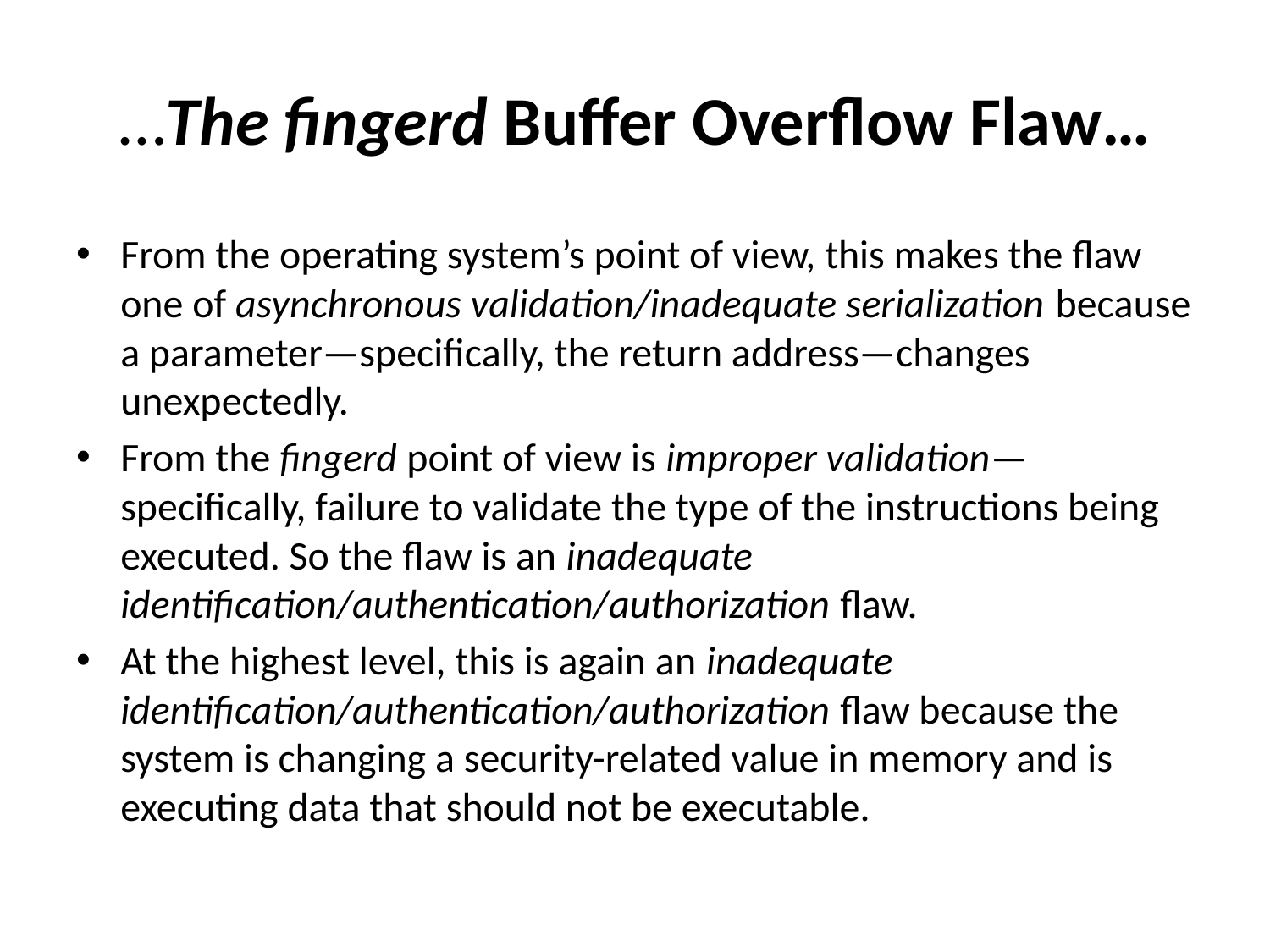

# …The fingerd Buffer Overflow Flaw…
From the operating system’s point of view, this makes the flaw one of asynchronous validation/inadequate serialization because a parameter—specifically, the return address—changes unexpectedly.
From the fingerd point of view is improper validation—specifically, failure to validate the type of the instructions being executed. So the flaw is an inadequate identification/authentication/authorization flaw.
At the highest level, this is again an inadequate identification/authentication/authorization flaw because the system is changing a security-related value in memory and is executing data that should not be executable.